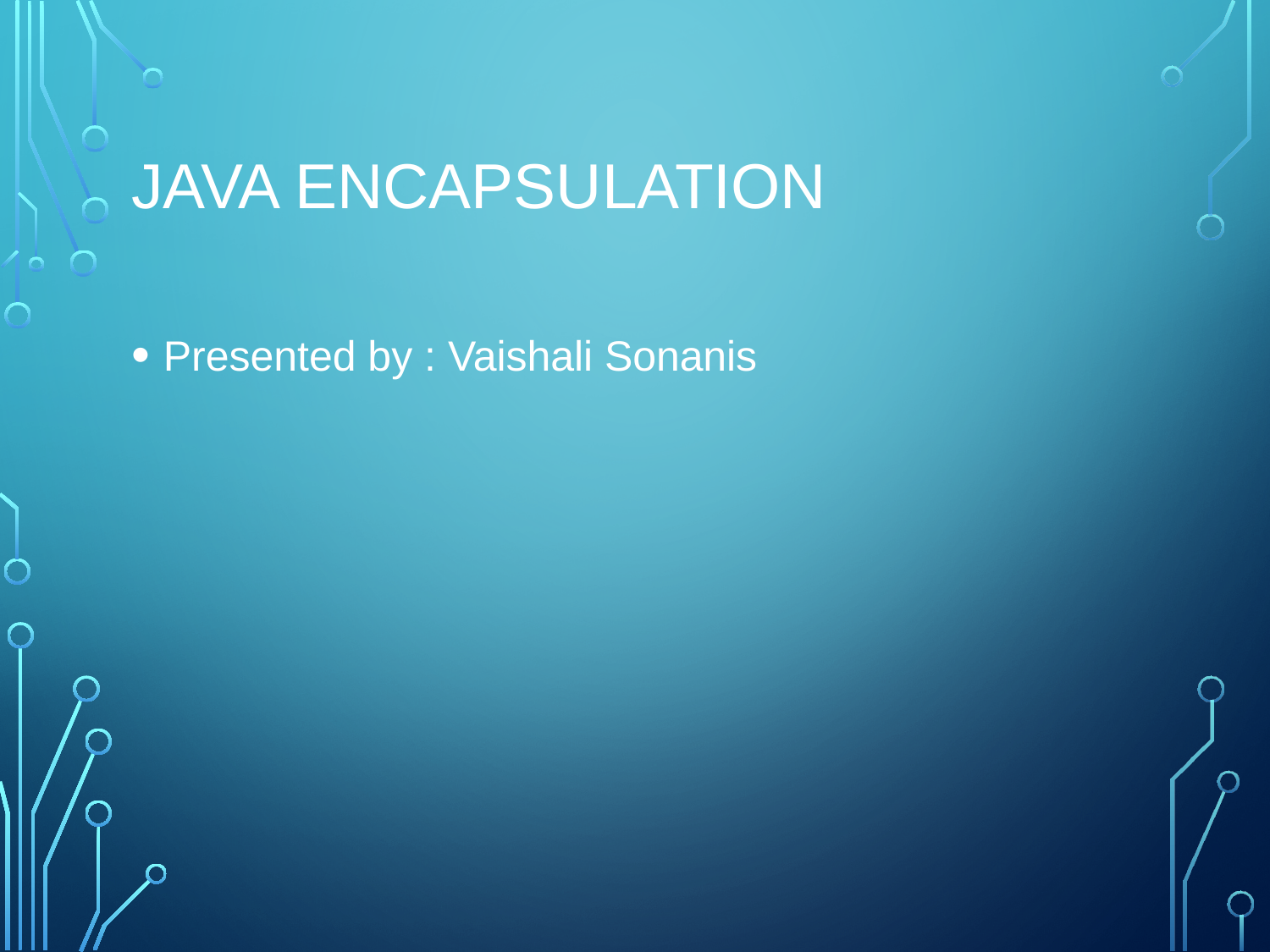

# Java Encapsulation
Presented by : Vaishali Sonanis